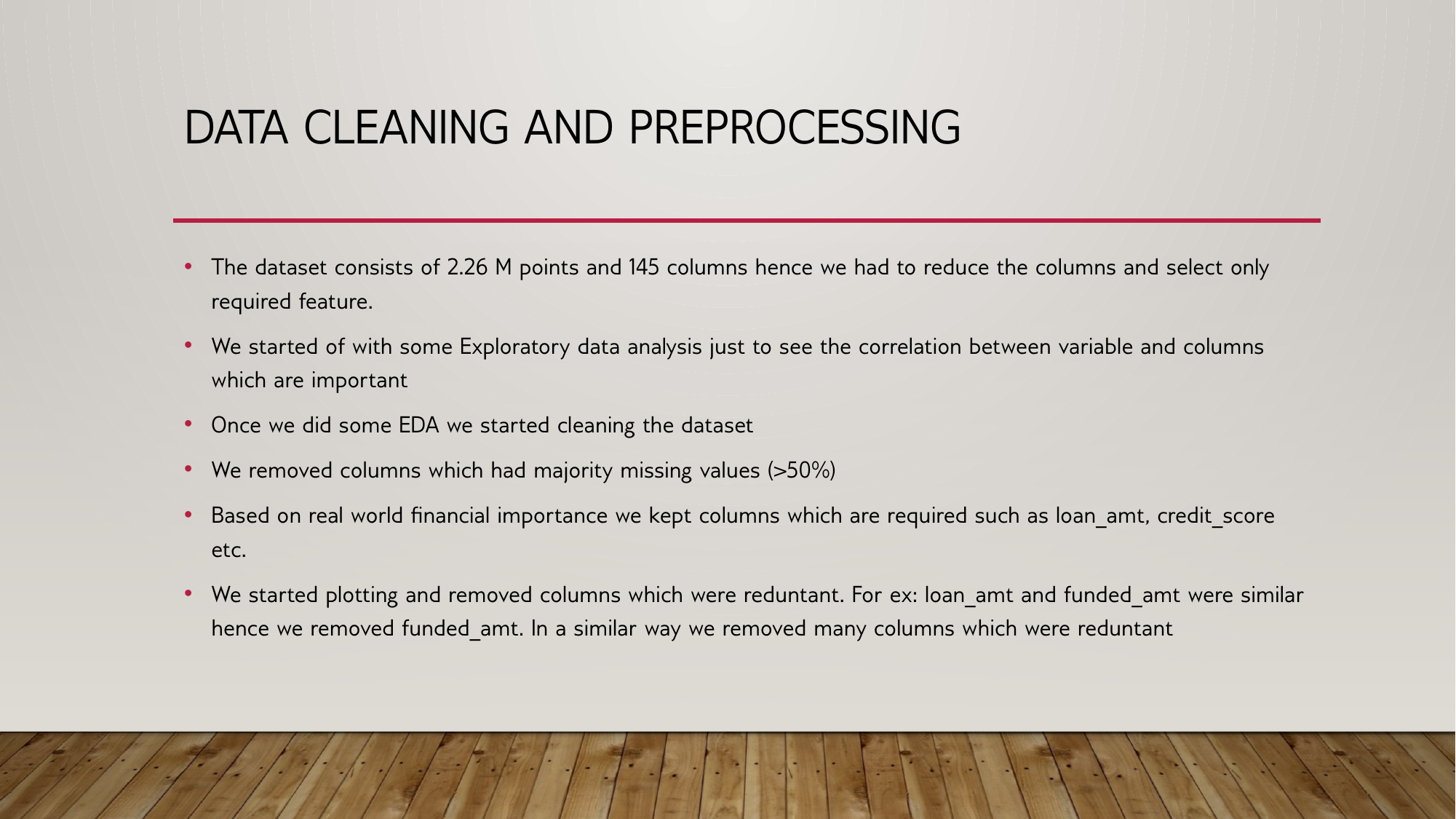

# Data cleaning and preprocessing
The dataset consists of 2.26 M points and 145 columns hence we had to reduce the columns and select only required feature.
We started of with some Exploratory data analysis just to see the correlation between variable and columns which are important
Once we did some EDA we started cleaning the dataset
We removed columns which had majority missing values (>50%)
Based on real world financial importance we kept columns which are required such as loan_amt, credit_score etc.
We started plotting and removed columns which were reduntant. For ex: loan_amt and funded_amt were similar hence we removed funded_amt. In a similar way we removed many columns which were reduntant